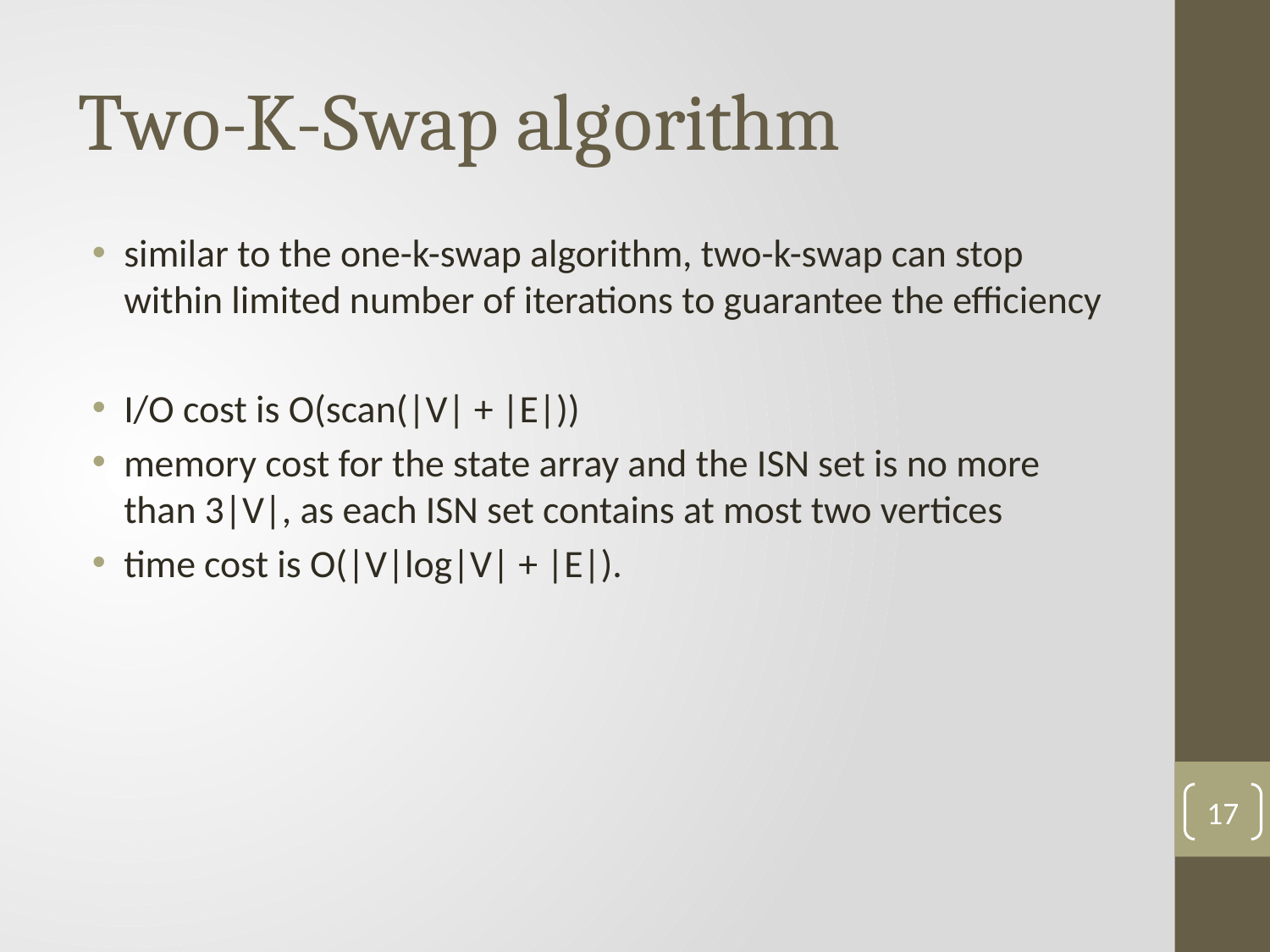

# Two-K-Swap algorithm
similar to the one-k-swap algorithm, two-k-swap can stop within limited number of iterations to guarantee the efficiency

I/O cost is O(scan(|V| + |E|))
memory cost for the state array and the ISN set is no more than 3|V|, as each ISN set contains at most two vertices
time cost is O(|V|log|V| + |E|).
17